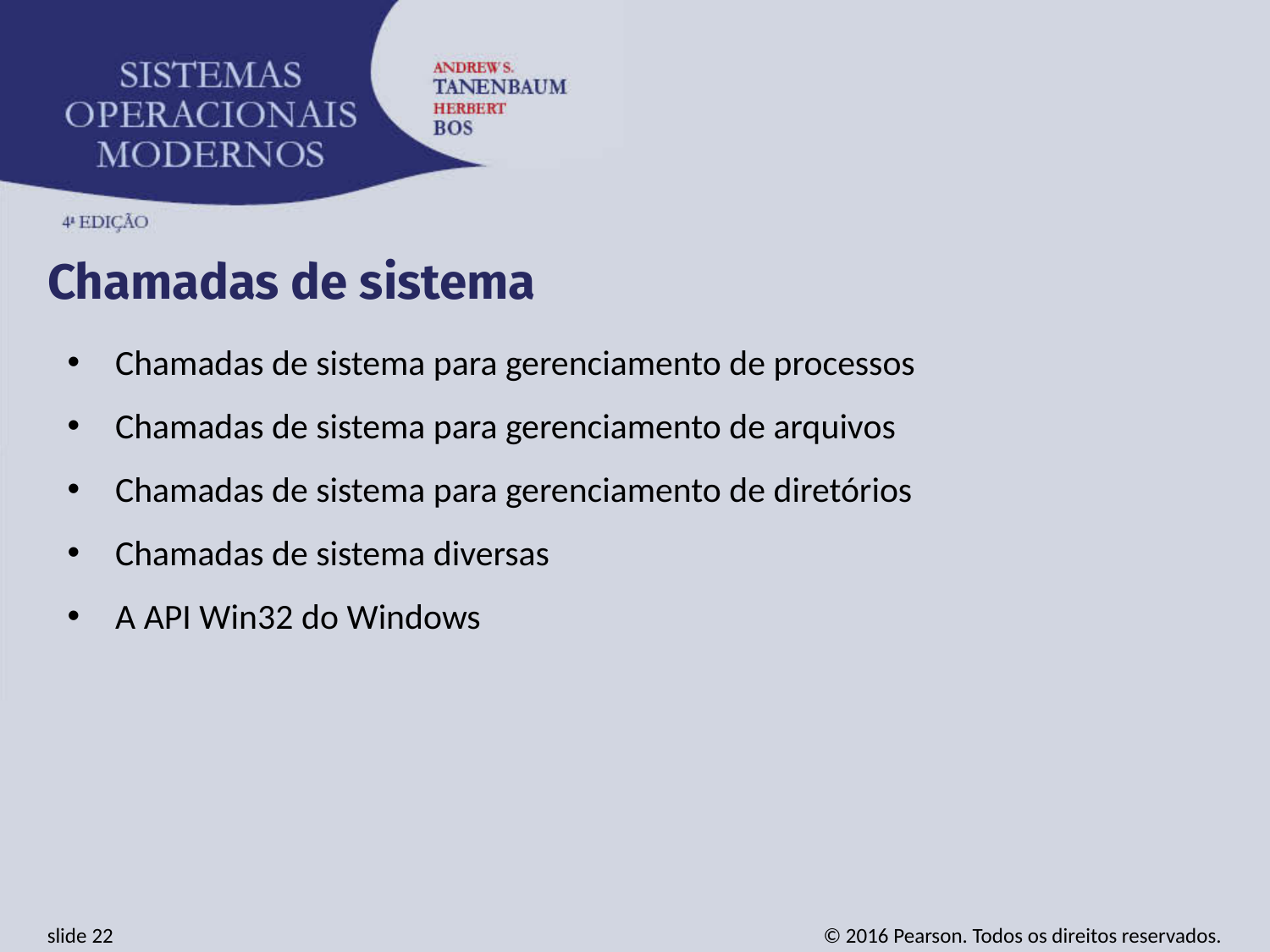

Chamadas de sistema
Chamadas de sistema para gerenciamento de processos
Chamadas de sistema para gerenciamento de arquivos
Chamadas de sistema para gerenciamento de diretórios
Chamadas de sistema diversas
A API Win32 do Windows